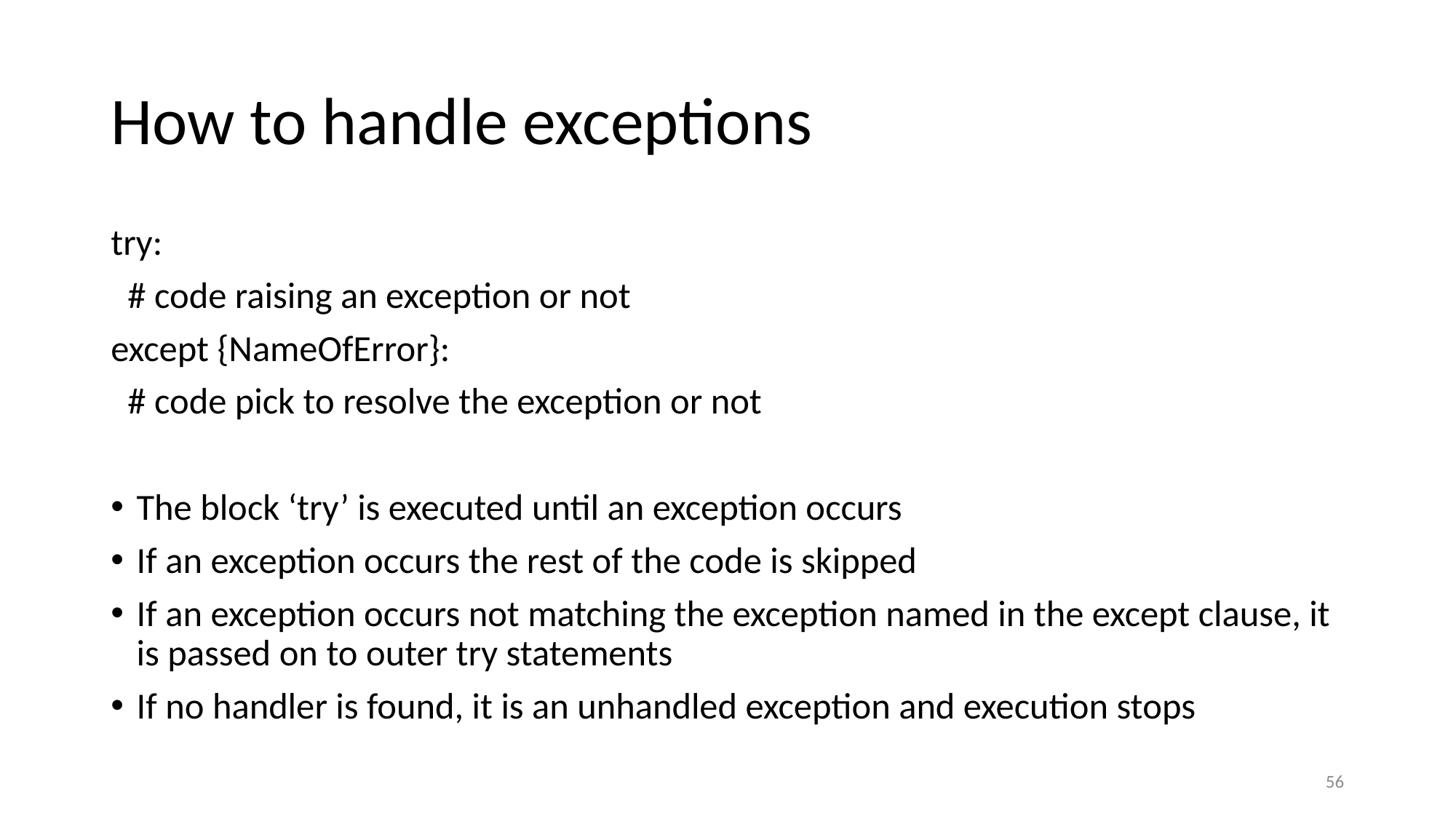

# How to handle exceptions
try:
  # code raising an exception or not
except {NameOfError}:
  # code pick to resolve the exception or not

The block ‘try’ is executed until an exception occurs
If an exception occurs the rest of the code is skipped
If an exception occurs not matching the exception named in the except clause, it is passed on to outer try statements
If no handler is found, it is an unhandled exception and execution stops

56